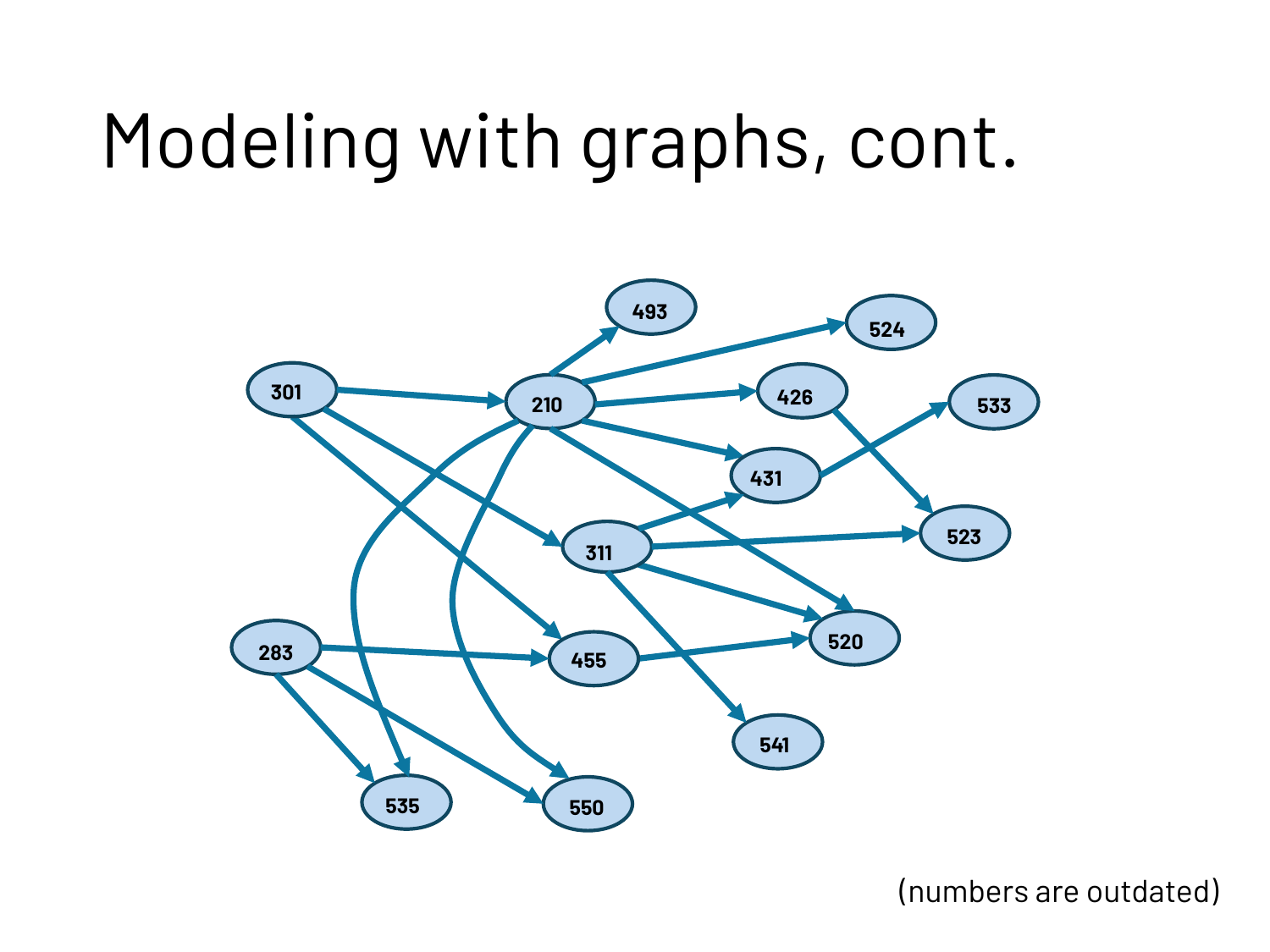

# Modeling with graphs, cont.

301

210

311

431

426
520

493

283
455

524

533
523

541

535
550

(numbers are outdated)